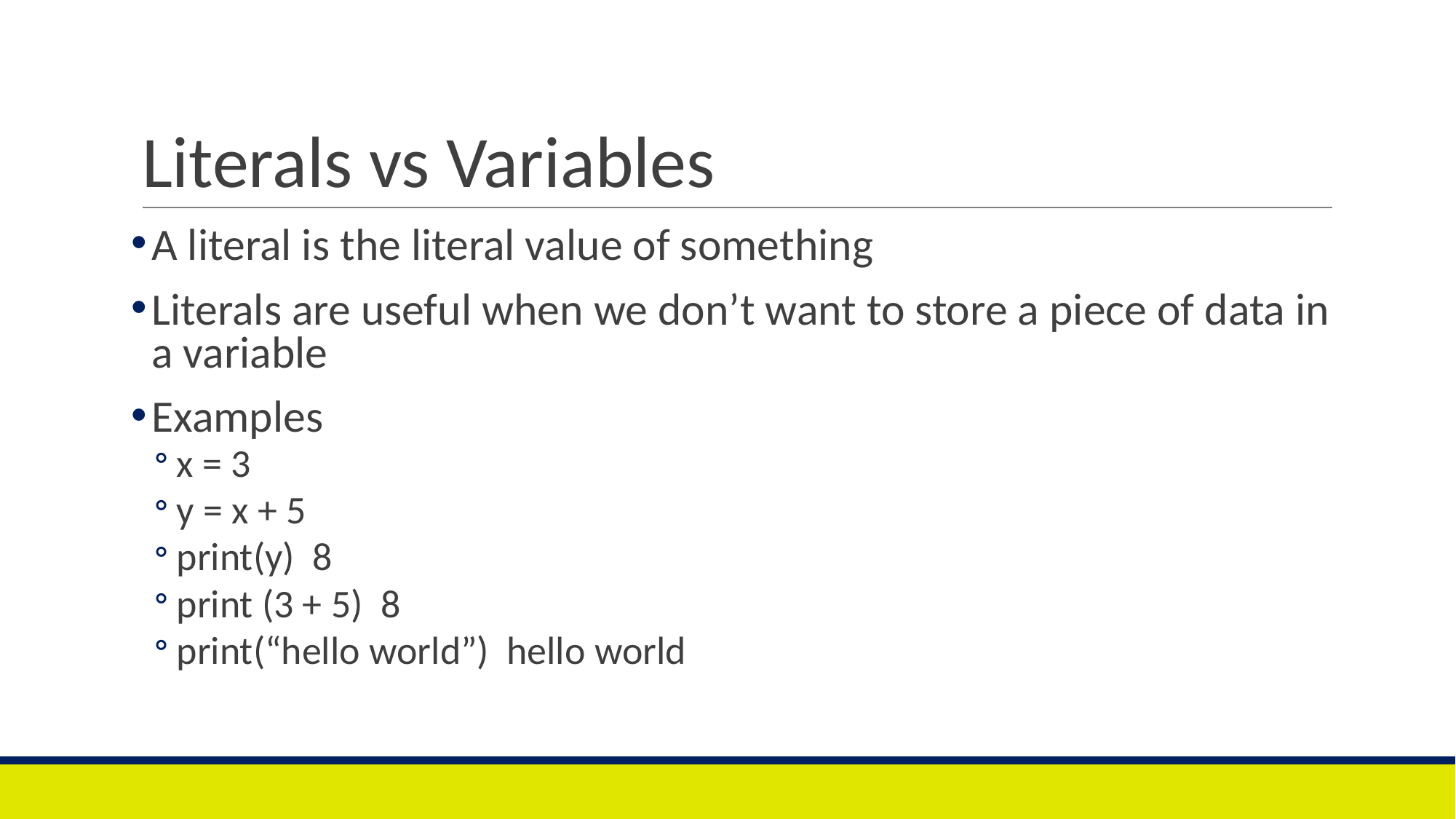

# Literals vs Variables
A literal is the literal value of something
Literals are useful when we don’t want to store a piece of data in a variable
Examples
x = 3
y = x + 5
print(y)  8
print (3 + 5)  8
print(“hello world”)  hello world